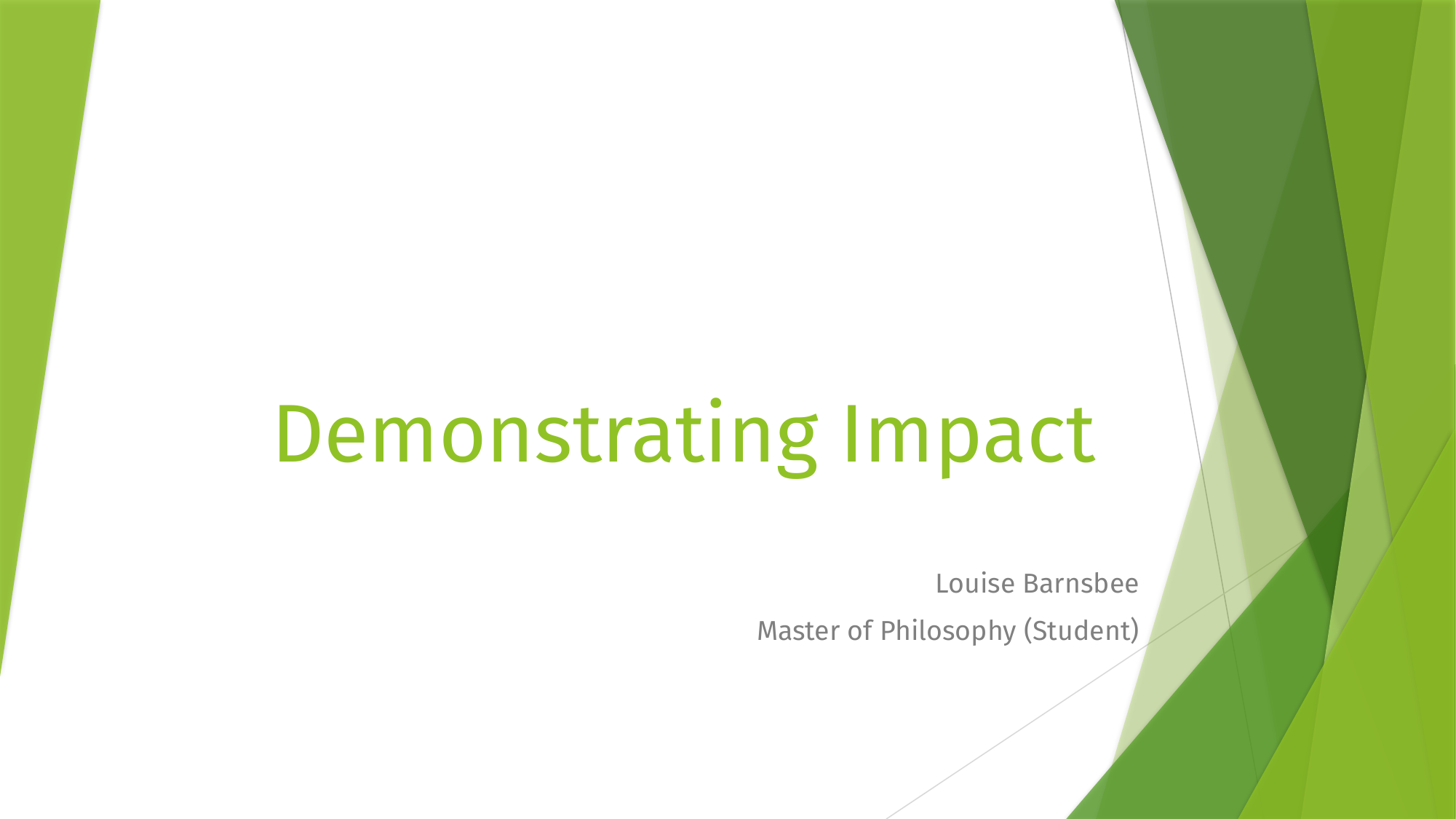

# Demonstrating Impact
Louise Barnsbee
Master of Philosophy (Student)